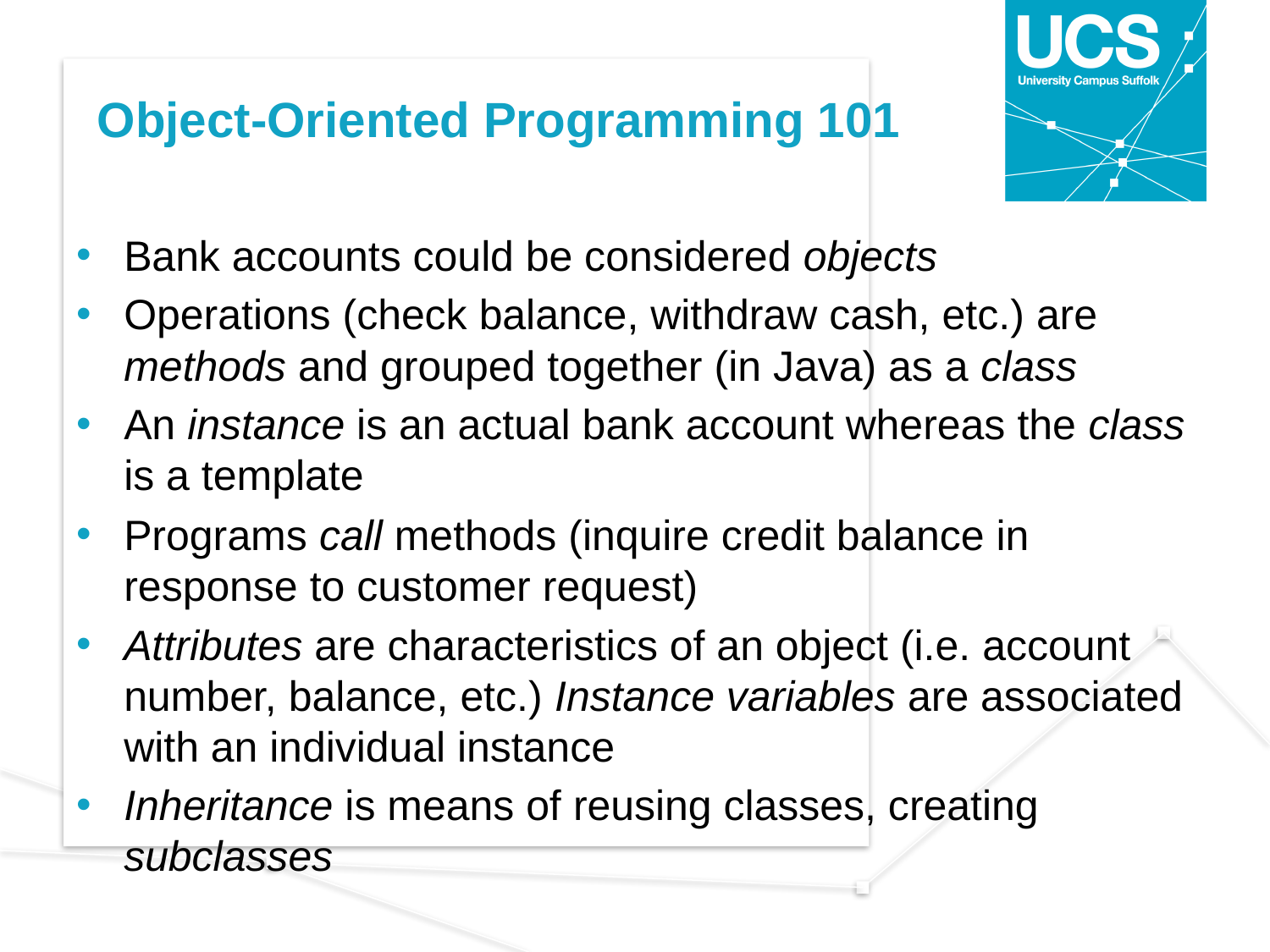

# Object-Oriented Programming 101
Bank accounts could be considered objects
Operations (check balance, withdraw cash, etc.) are methods and grouped together (in Java) as a class
An instance is an actual bank account whereas the class is a template
Programs call methods (inquire credit balance in response to customer request)
Attributes are characteristics of an object (i.e. account number, balance, etc.) Instance variables are associated with an individual instance
Inheritance is means of reusing classes, creating subclasses